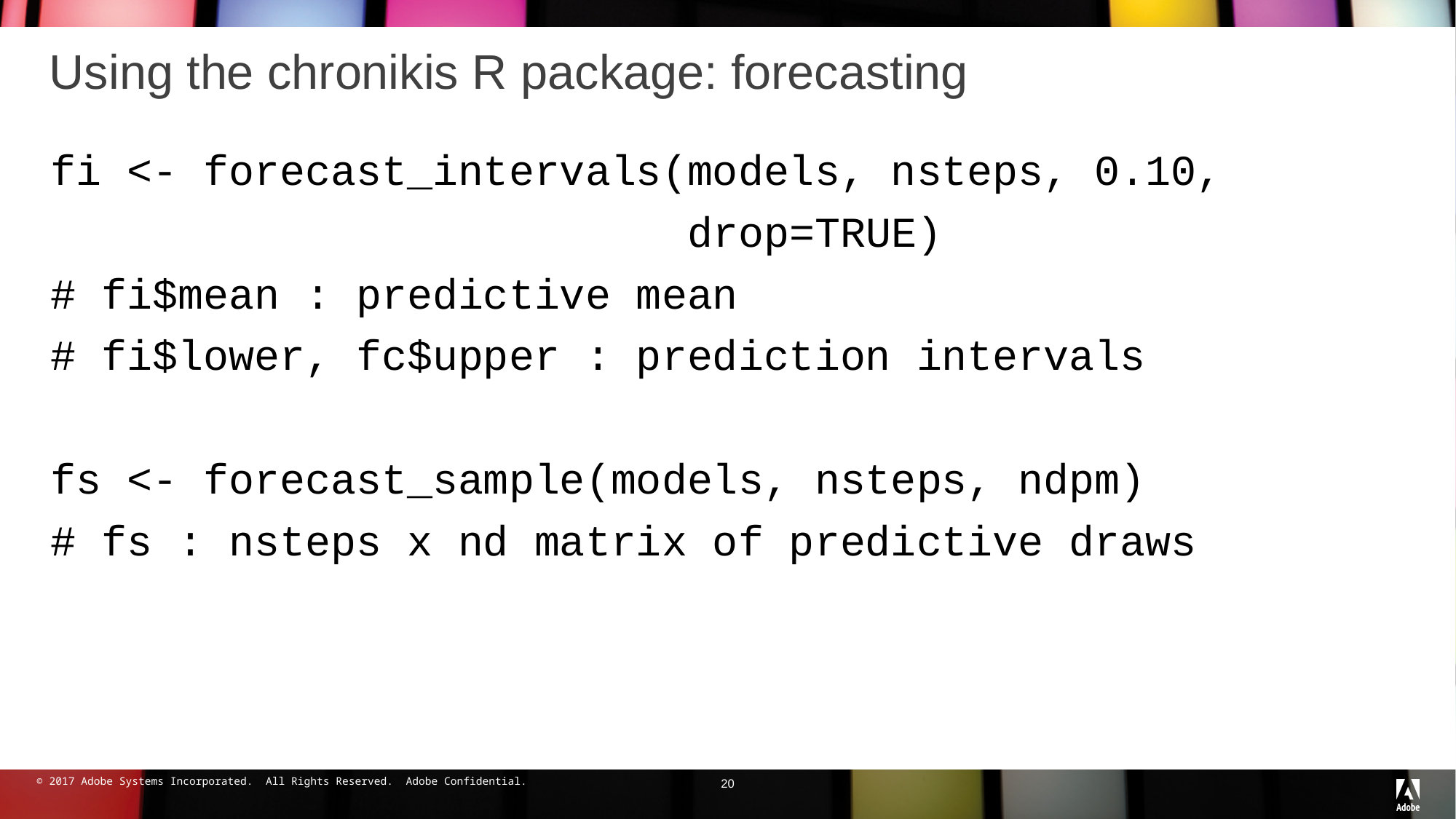

# Using the chronikis R package: forecasting
fi <- forecast_intervals(models, nsteps, 0.10,
                         drop=TRUE)
# fi$mean : predictive mean
# fi$lower, fc$upper : prediction intervals

fs <- forecast_sample(models, nsteps, ndpm)
# fs : nsteps x nd matrix of predictive draws
20